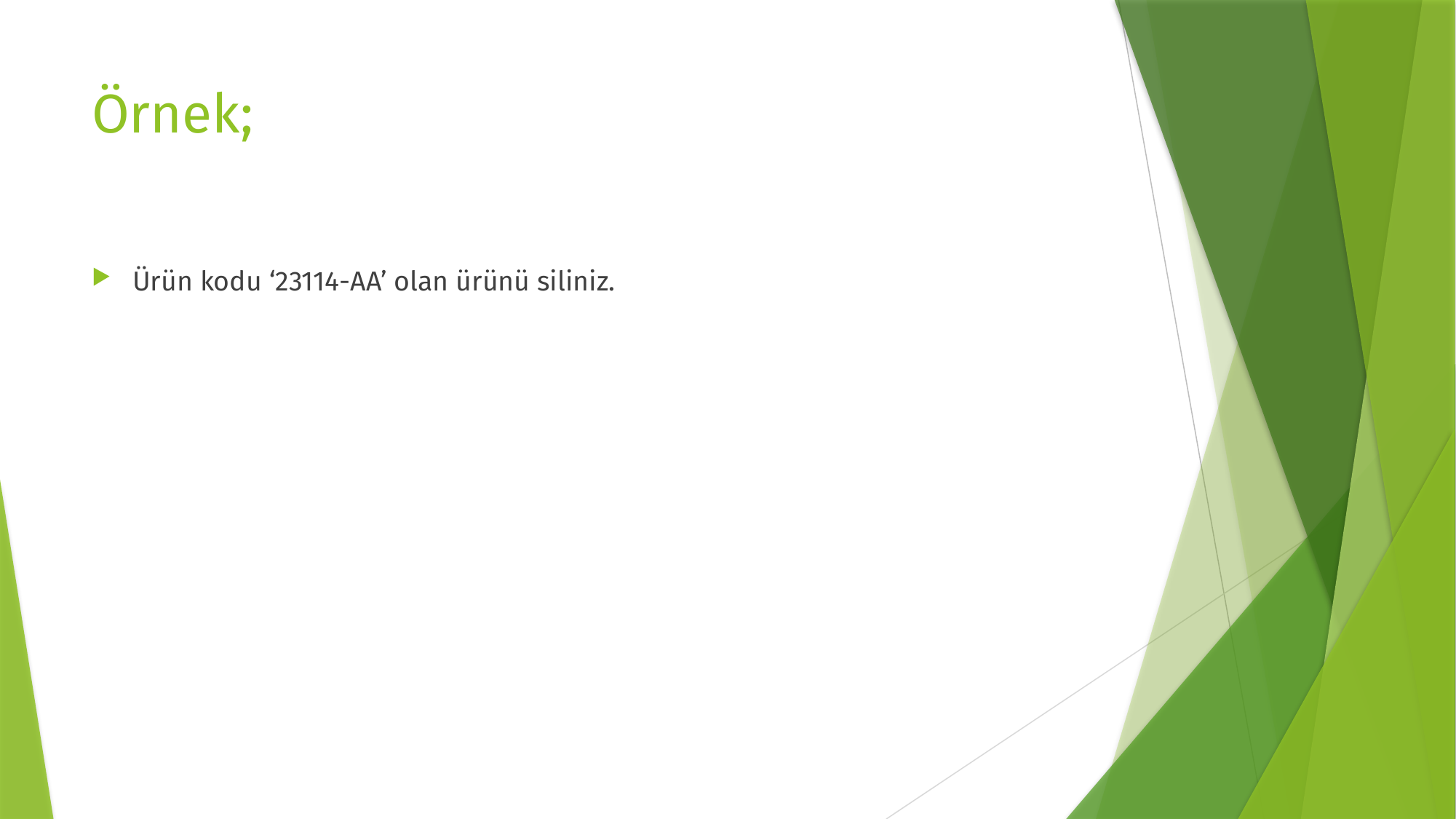

# Örnek;
Ürün kodu ‘23114-AA’ olan ürünü siliniz.